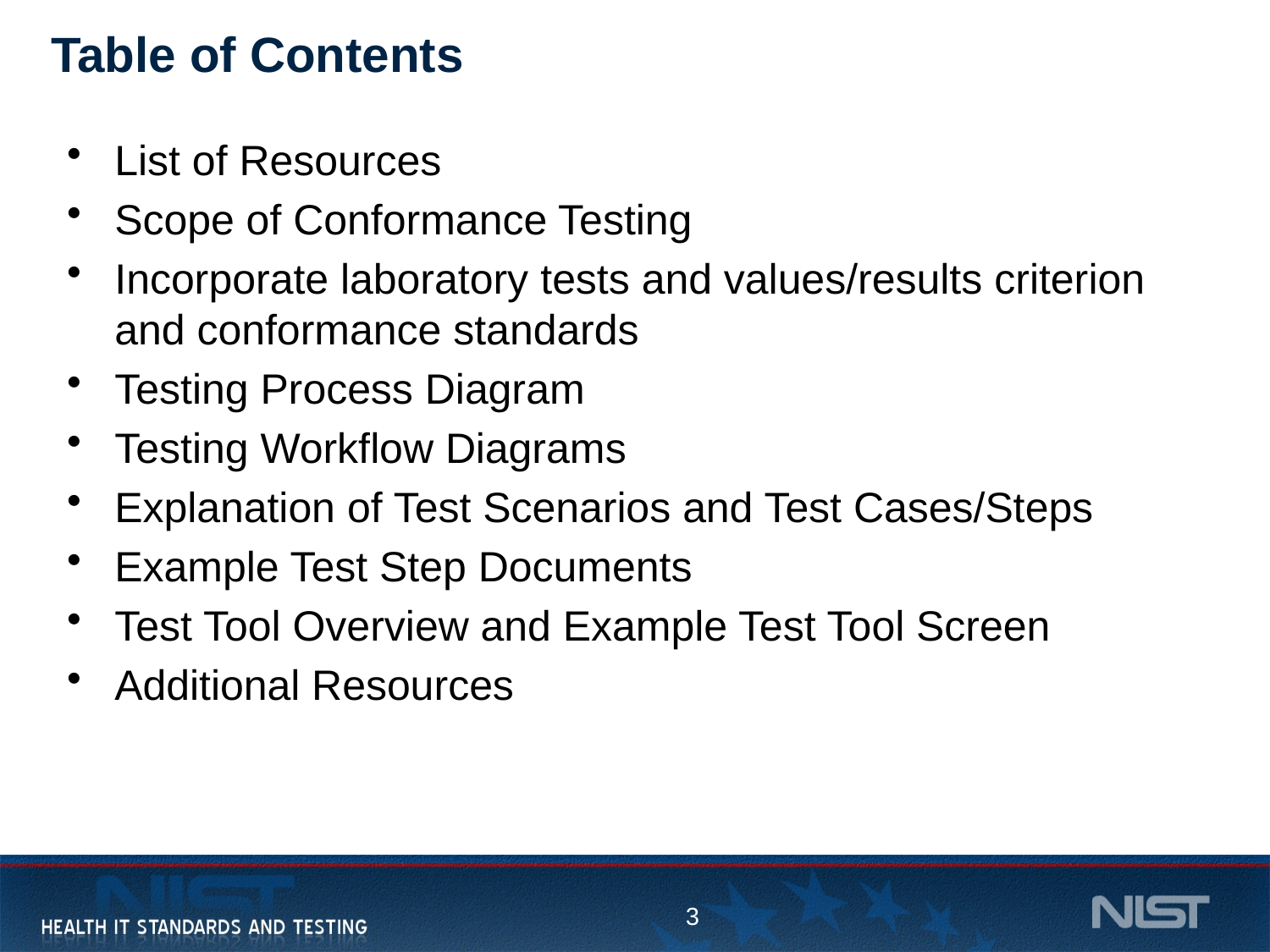

# Table of Contents
List of Resources
Scope of Conformance Testing
Incorporate laboratory tests and values/results criterion and conformance standards
Testing Process Diagram
Testing Workflow Diagrams
Explanation of Test Scenarios and Test Cases/Steps
Example Test Step Documents
Test Tool Overview and Example Test Tool Screen
Additional Resources

3